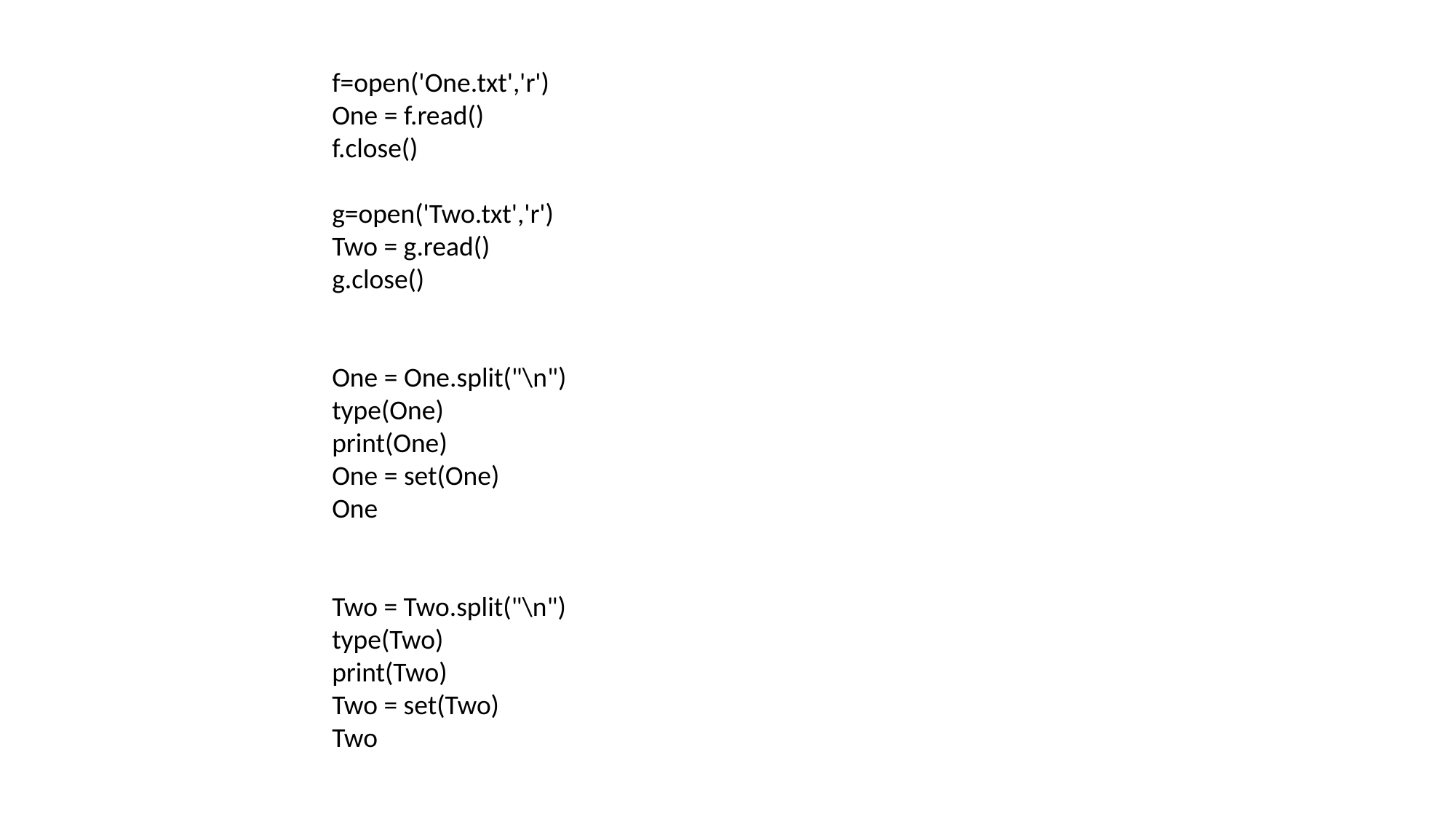

f=open('One.txt','r')
One = f.read()
f.close()

g=open('Two.txt','r')
Two = g.read()
g.close()

One = One.split("\n")
type(One)
print(One)
One = set(One)
One

Two = Two.split("\n")
type(Two)
print(Two)
Two = set(Two)
Two